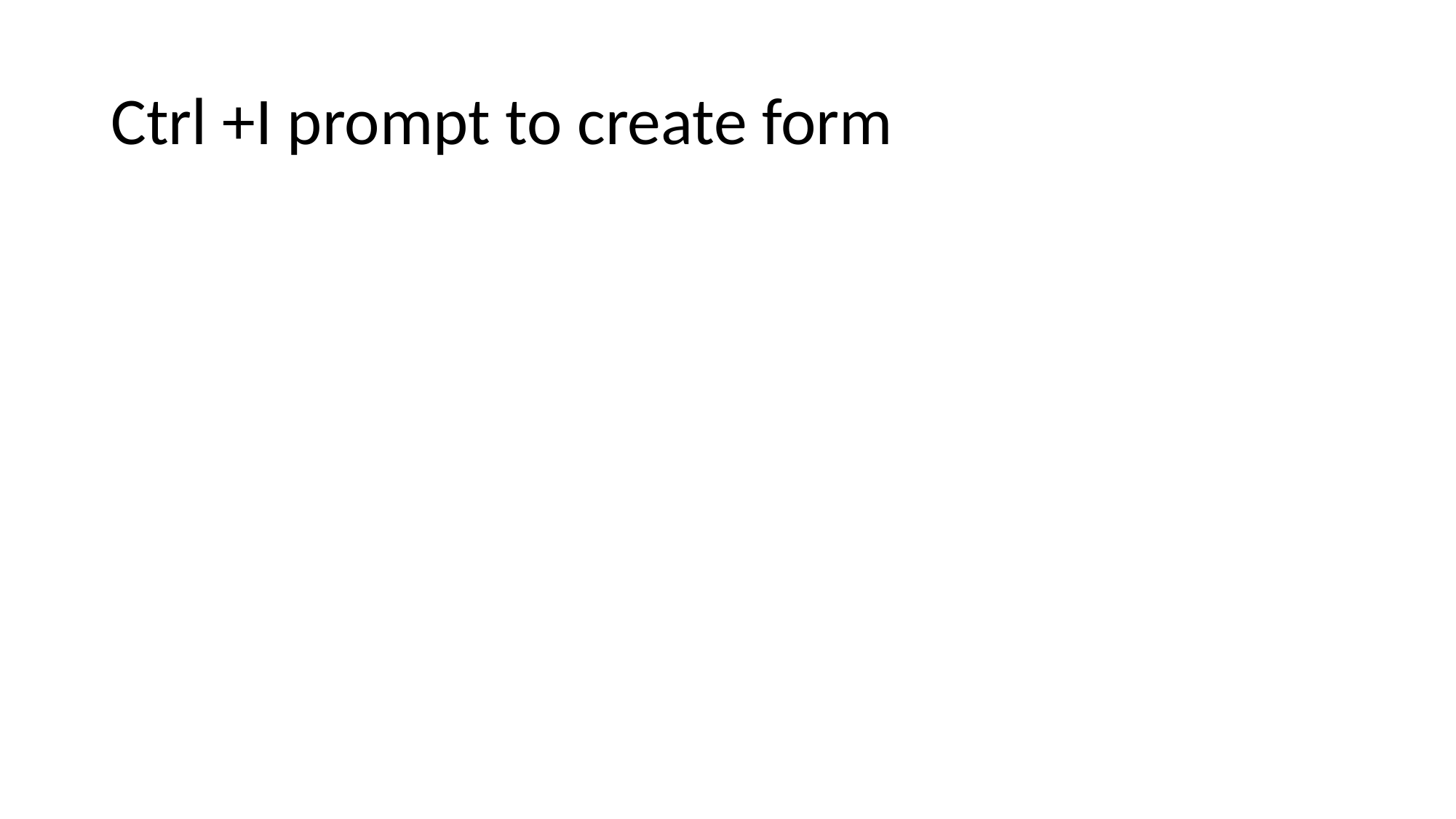

# Ctrl +I prompt to create form